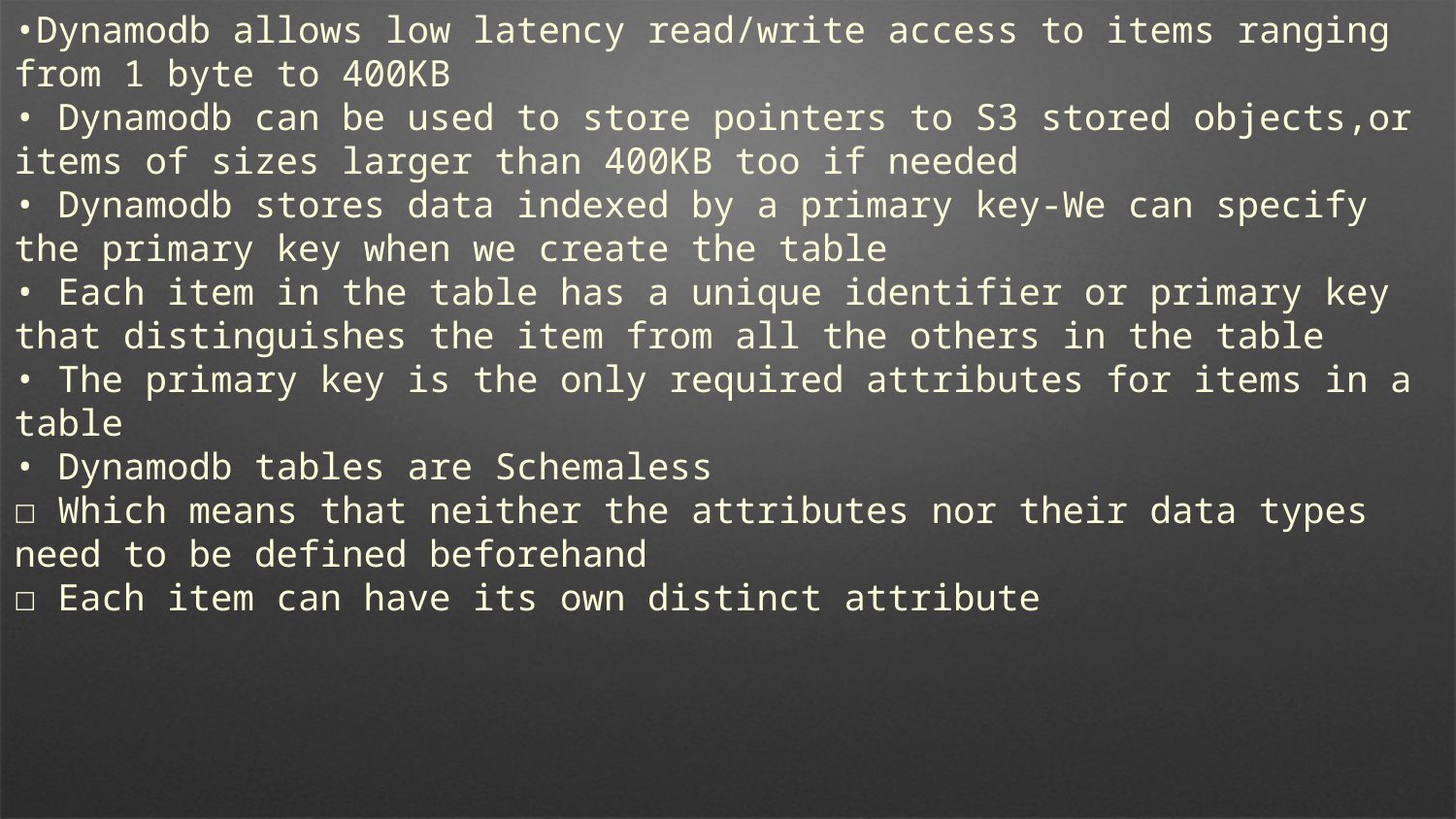

•Dynamodb allows low latency read/write access to items ranging from 1 byte to 400KB
• Dynamodb can be used to store pointers to S3 stored objects,or items of sizes larger than 400KB too if needed
• Dynamodb stores data indexed by a primary key-We can specify the primary key when we create the table
• Each item in the table has a unique identifier or primary key that distinguishes the item from all the others in the table
• The primary key is the only required attributes for items in a table
• Dynamodb tables are Schemaless
☐ Which means that neither the attributes nor their data types need to be defined beforehand
☐ Each item can have its own distinct attribute